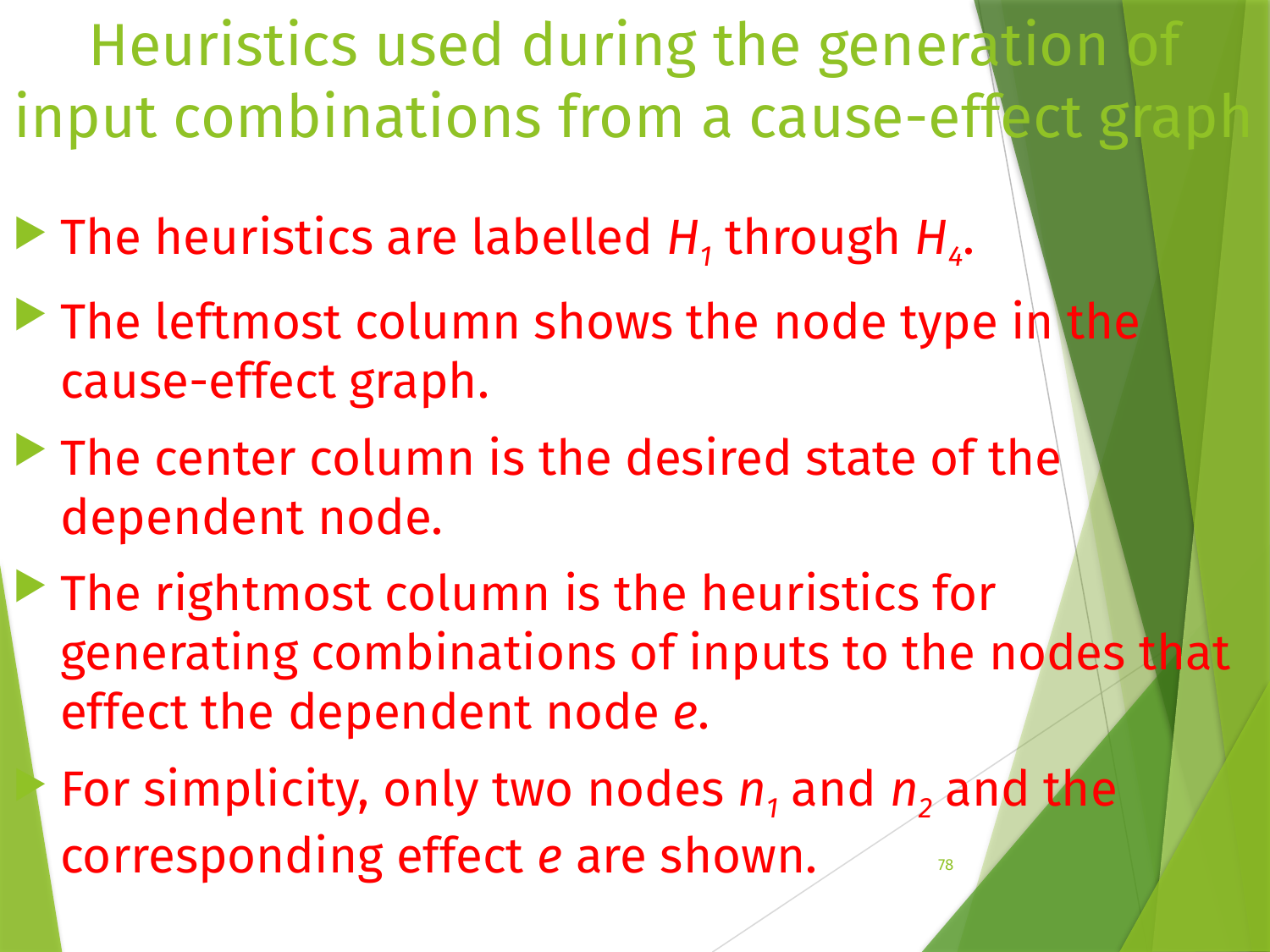

# Heuristics used during the generation of input combinations from a cause-effect graph
The heuristics are labelled H1 through H4.
The leftmost column shows the node type in the cause-effect graph.
The center column is the desired state of the dependent node.
The rightmost column is the heuristics for generating combinations of inputs to the nodes that effect the dependent node e.
For simplicity, only two nodes n1 and n2 and the corresponding effect e are shown.
78